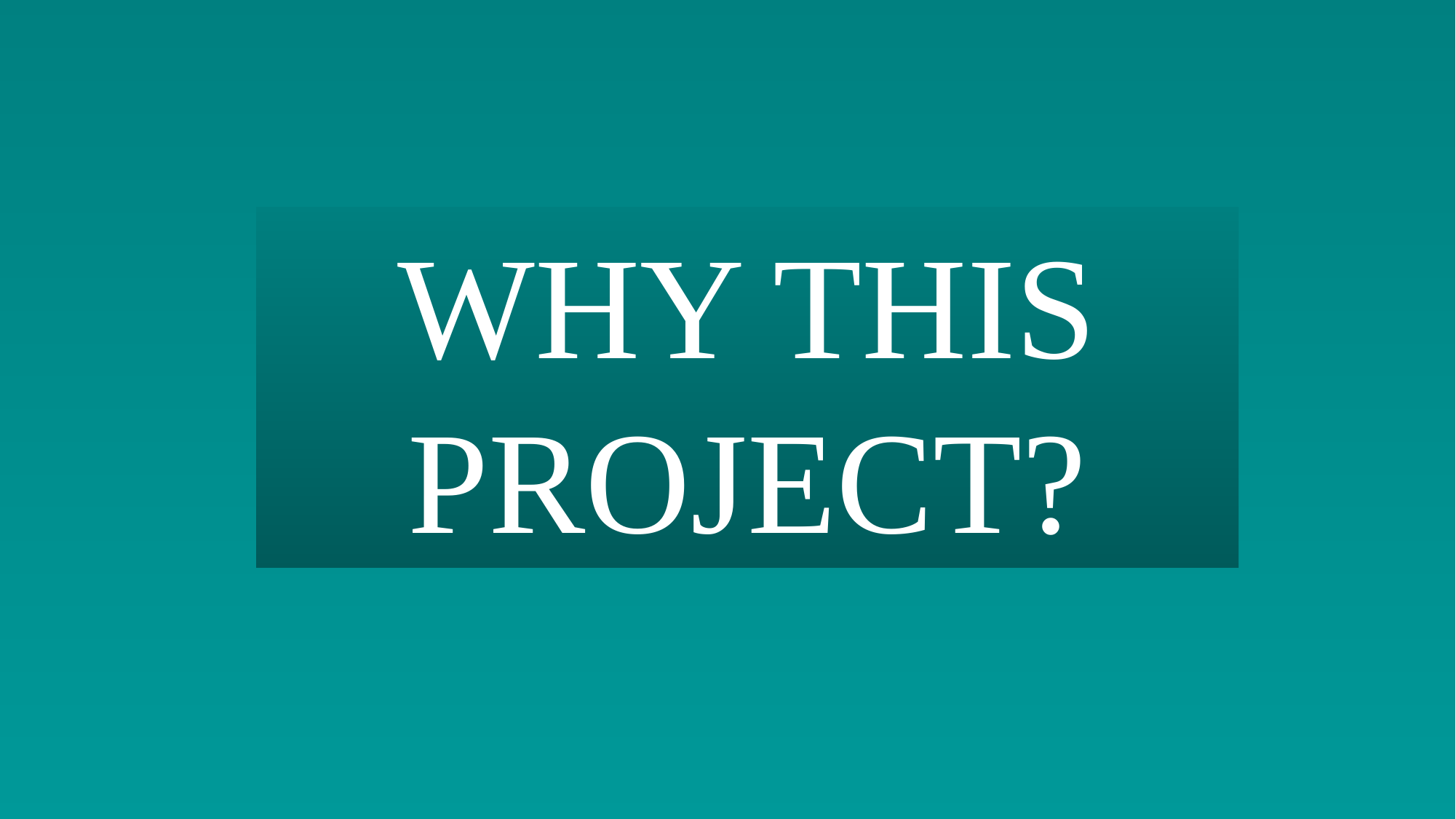

To design new marketing strategies
to convert casual riders into annual members
WHY THIS PROJECT?